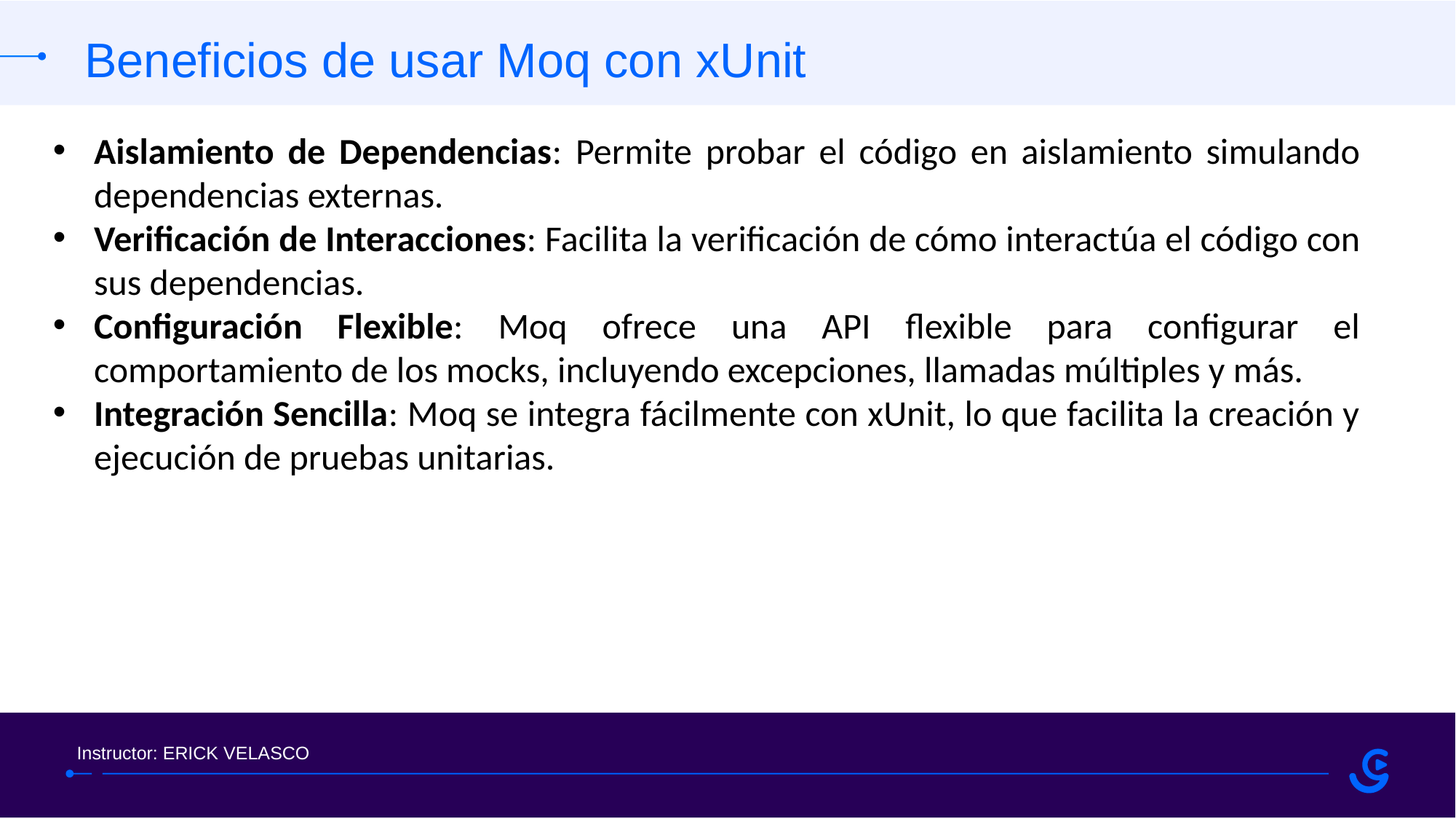

Beneficios de usar Moq con xUnit
Aislamiento de Dependencias: Permite probar el código en aislamiento simulando dependencias externas.
Verificación de Interacciones: Facilita la verificación de cómo interactúa el código con sus dependencias.
Configuración Flexible: Moq ofrece una API flexible para configurar el comportamiento de los mocks, incluyendo excepciones, llamadas múltiples y más.
Integración Sencilla: Moq se integra fácilmente con xUnit, lo que facilita la creación y ejecución de pruebas unitarias.
Instructor: ERICK VELASCO